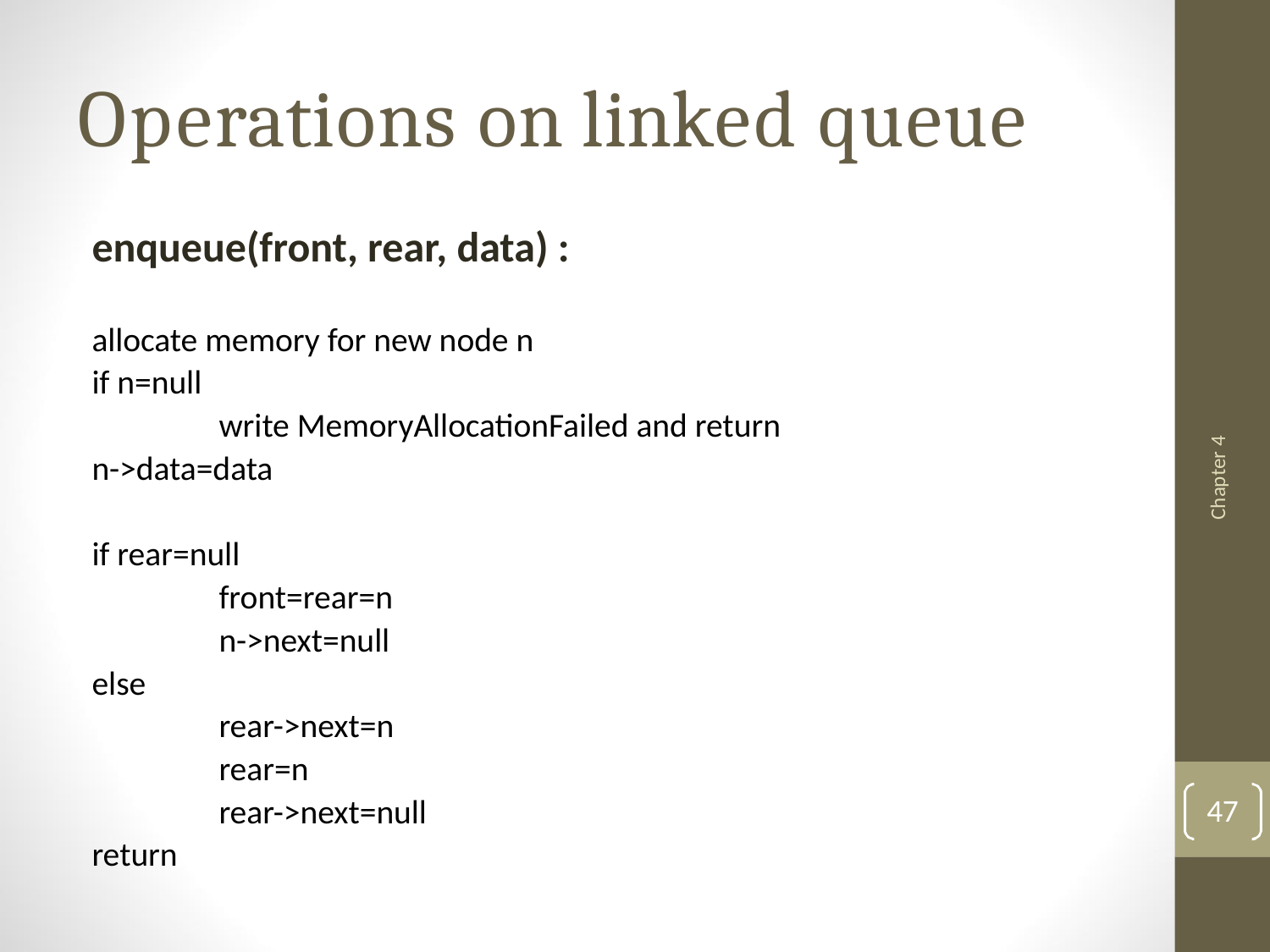

# Operations on linked queue
enqueue(front, rear, data) :
allocate memory for new node n
if n=null
	write MemoryAllocationFailed and return
n->data=data

if rear=null
	front=rear=n
	n->next=null
else
	rear->next=n
	rear=n
	rear->next=null
return
Chapter 4

47